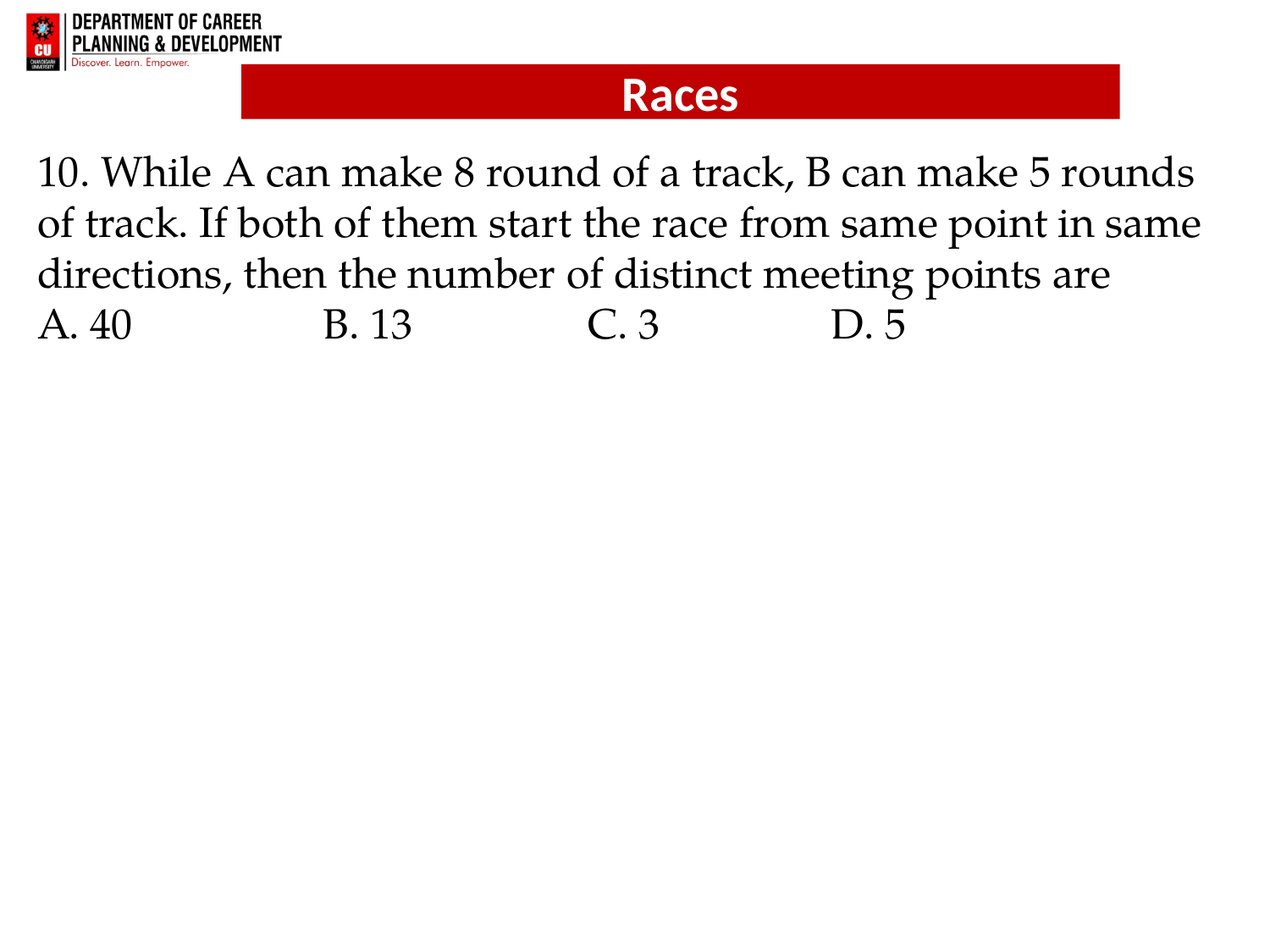

10. While A can make 8 round of a track, B can make 5 rounds of track. If both of them start the race from same point in same directions, then the number of distinct meeting points are
A. 40		   B. 13		    C. 3		   D. 5